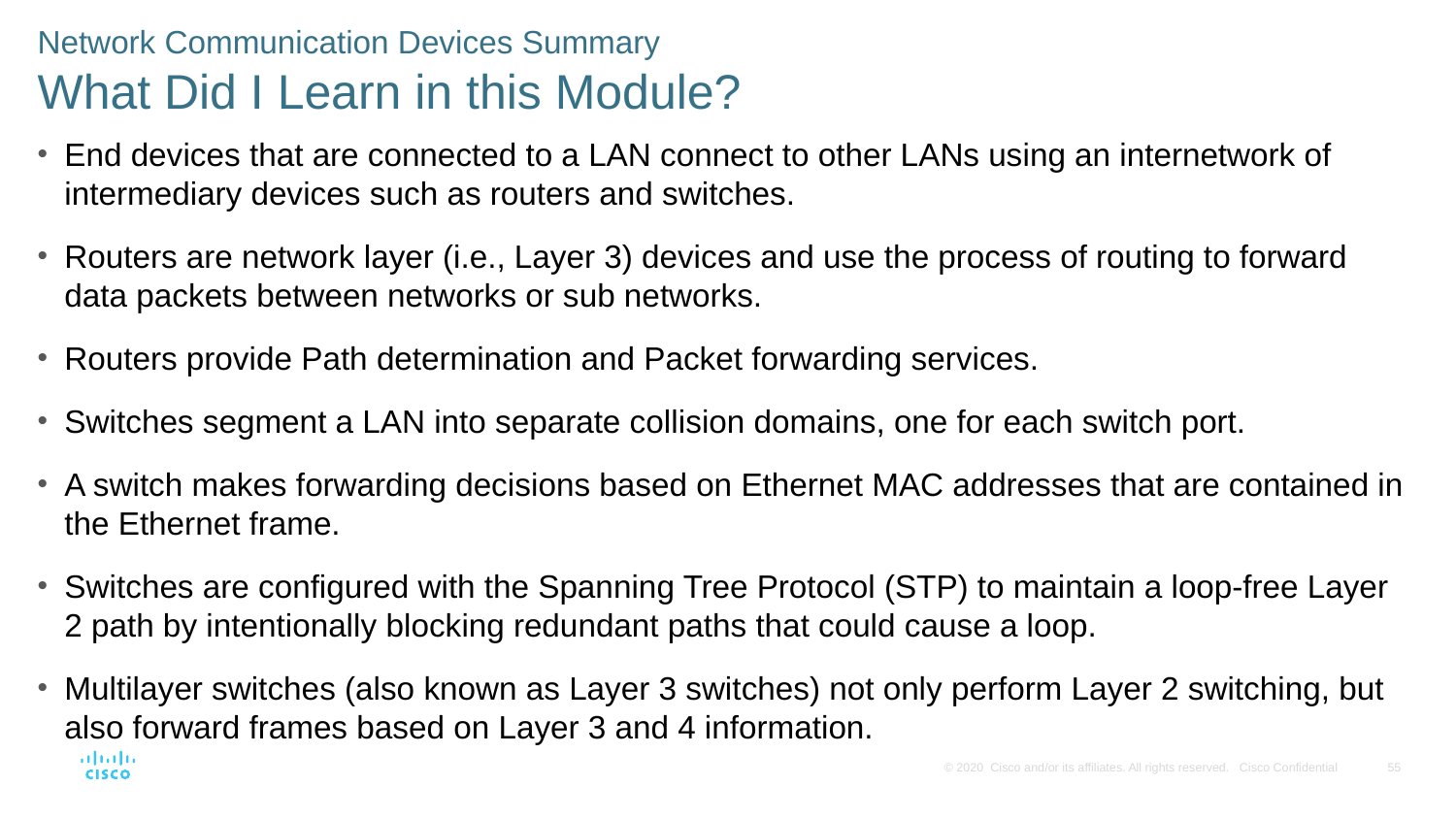

Network Communication Devices Summary
What Did I Learn in this Module?
End devices that are connected to a LAN connect to other LANs using an internetwork of intermediary devices such as routers and switches.
Routers are network layer (i.e., Layer 3) devices and use the process of routing to forward data packets between networks or sub networks.
Routers provide Path determination and Packet forwarding services.
Switches segment a LAN into separate collision domains, one for each switch port.
A switch makes forwarding decisions based on Ethernet MAC addresses that are contained in the Ethernet frame.
Switches are configured with the Spanning Tree Protocol (STP) to maintain a loop-free Layer 2 path by intentionally blocking redundant paths that could cause a loop.
Multilayer switches (also known as Layer 3 switches) not only perform Layer 2 switching, but also forward frames based on Layer 3 and 4 information.